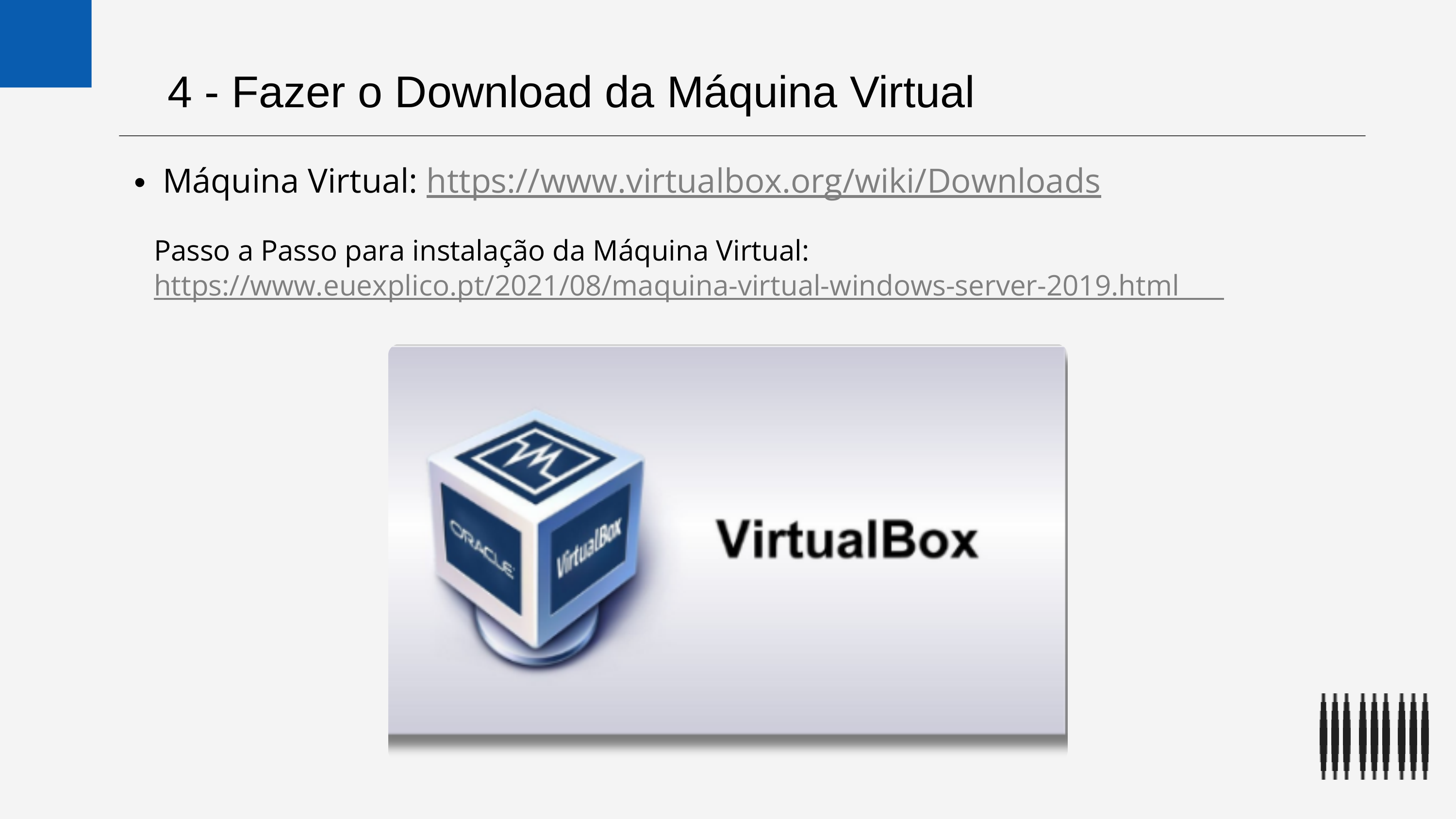

4 - Fazer o Download da Máquina Virtual
Máquina Virtual: https://www.virtualbox.org/wiki/Downloads
Passo a Passo para instalação da Máquina Virtual: https://www.euexplico.pt/2021/08/maquina-virtual-windows-server-2019.html